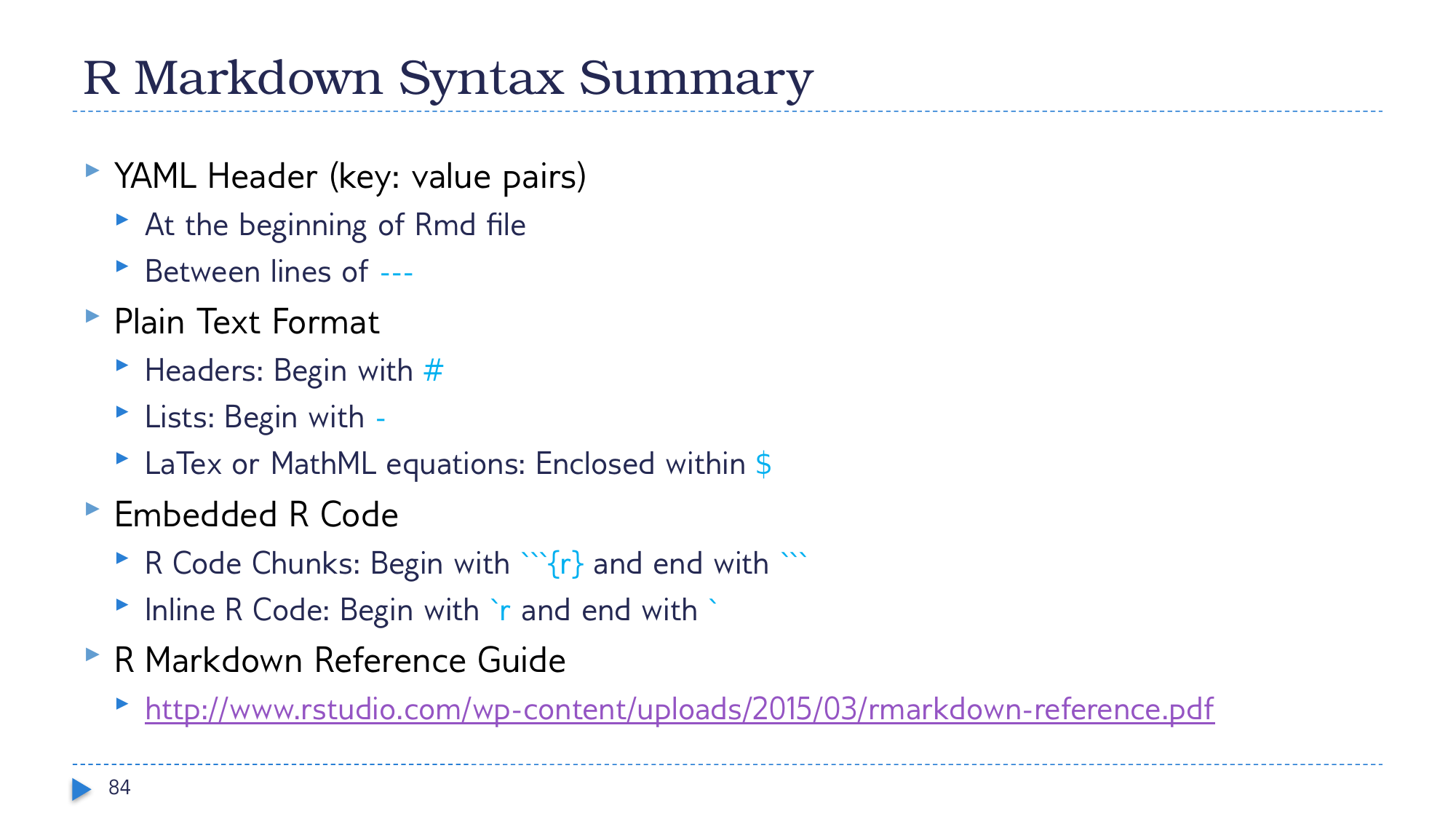

# R Markdown Syntax Summary
YAML Header (key: value pairs)
At the beginning of Rmd file
Between lines of ---
Plain Text Format
Headers: Begin with #
Lists: Begin with -
LaTex or MathML equations: Enclosed within $
Embedded R Code
R Code Chunks: Begin with ```{r} and end with ```
Inline R Code: Begin with `r and end with `
R Markdown Reference Guide
http://www.rstudio.com/wp-content/uploads/2015/03/rmarkdown-reference.pdf

84